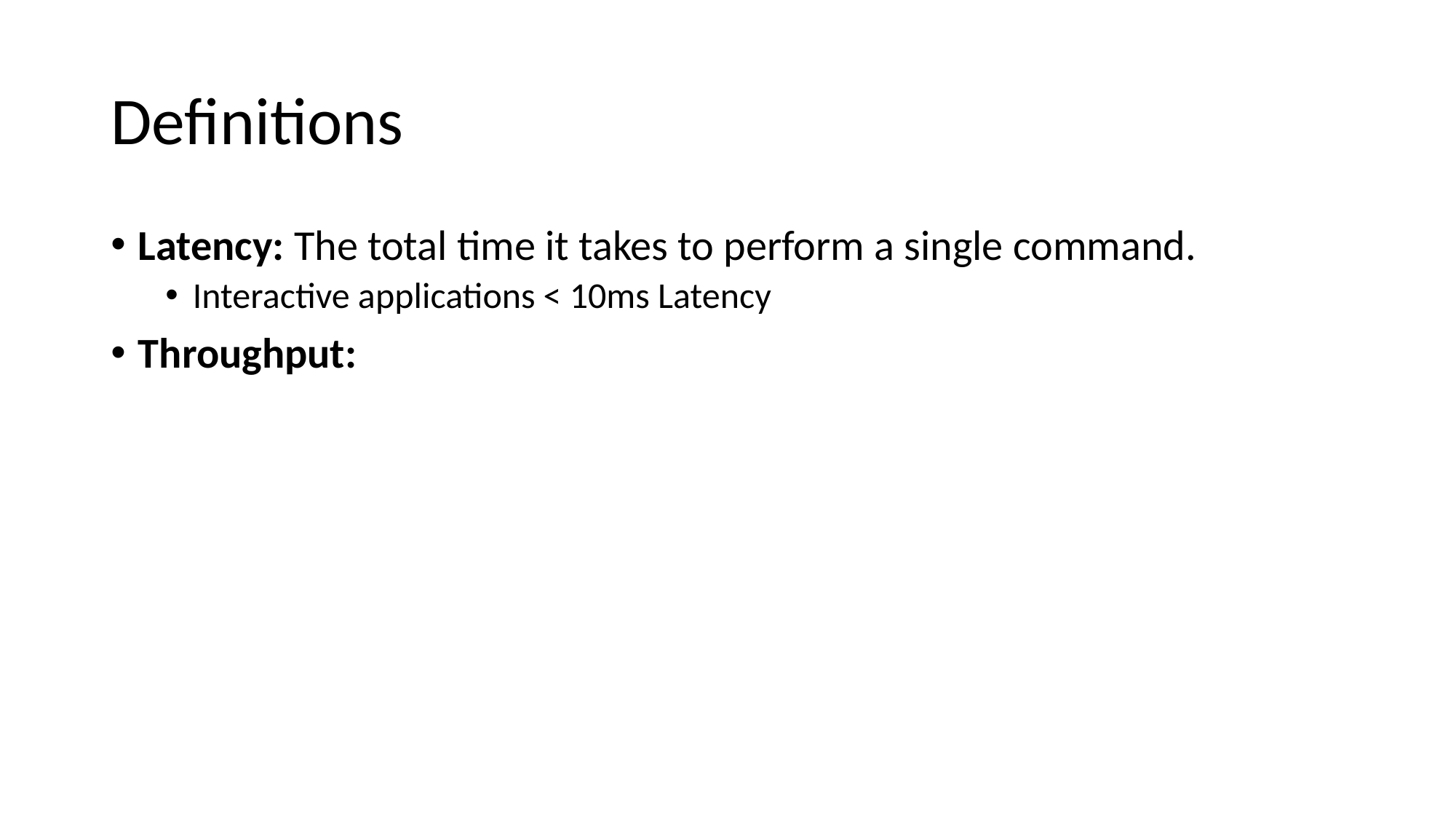

# Definitions
Latency: The total time it takes to perform a single command.
Interactive applications < 10ms Latency
Throughput: